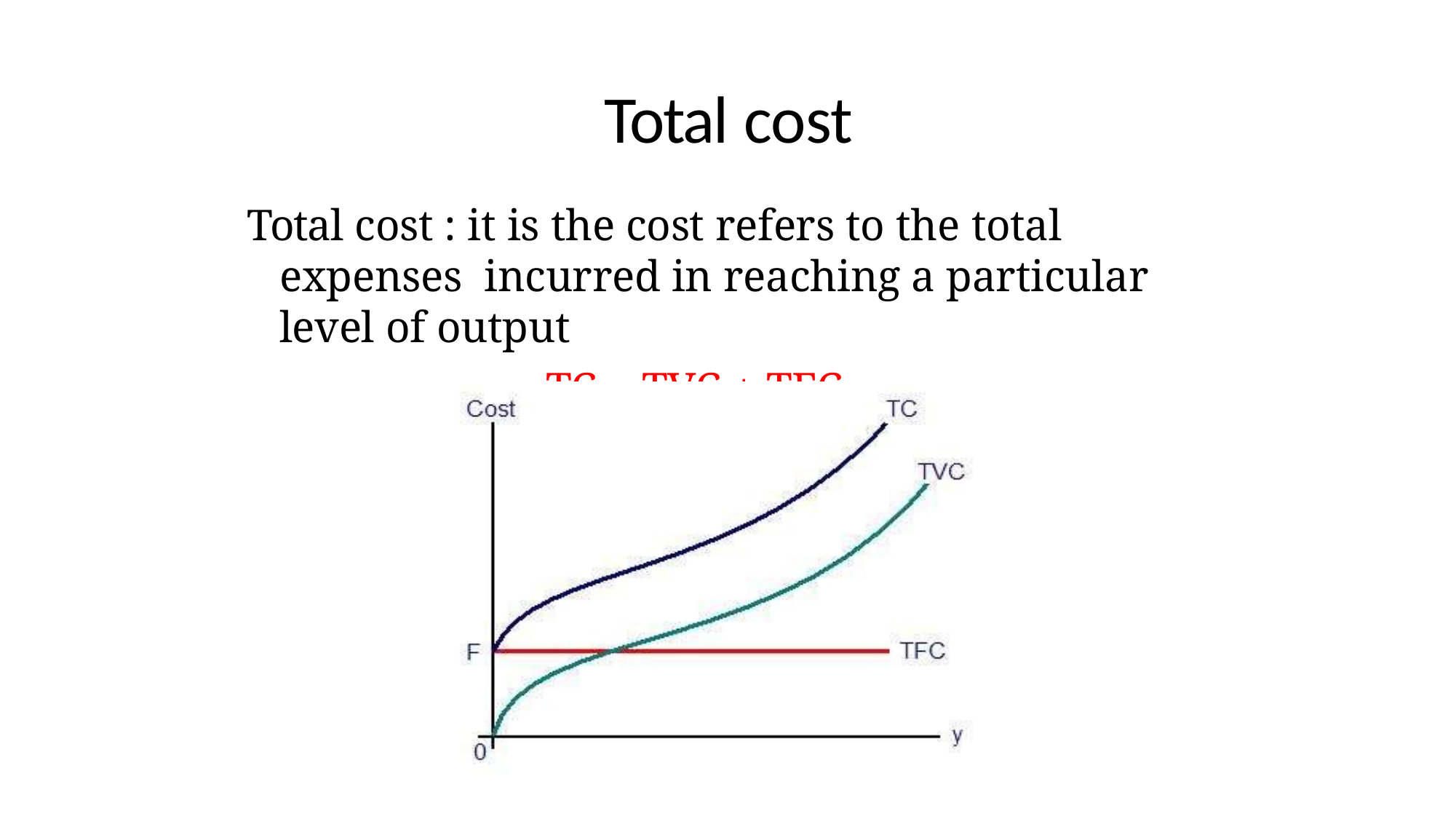

# Total cost
Total cost : it is the cost refers to the total expenses  incurred in reaching a particular level of output
TC = TVC + TFC